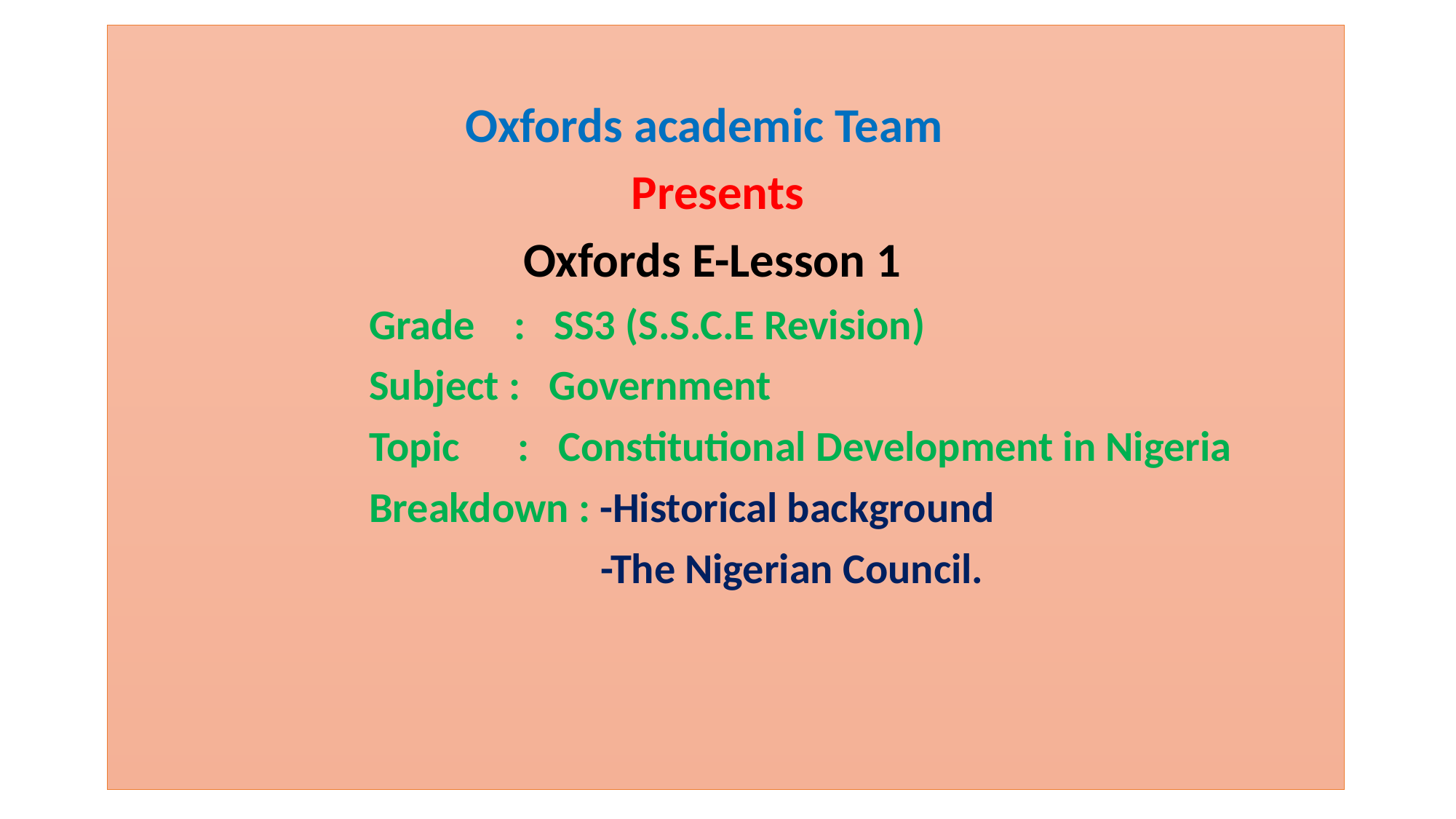

Oxfords academic Team
                                               Presents
                                          Oxfords E-Lesson 1
                          Grade    :   SS3 (S.S.C.E Revision)
                          Subject :   Government
                          Topic      :   Constitutional Development in Nigeria
                          Breakdown : -Historical background
                                                  -The Nigerian Council.